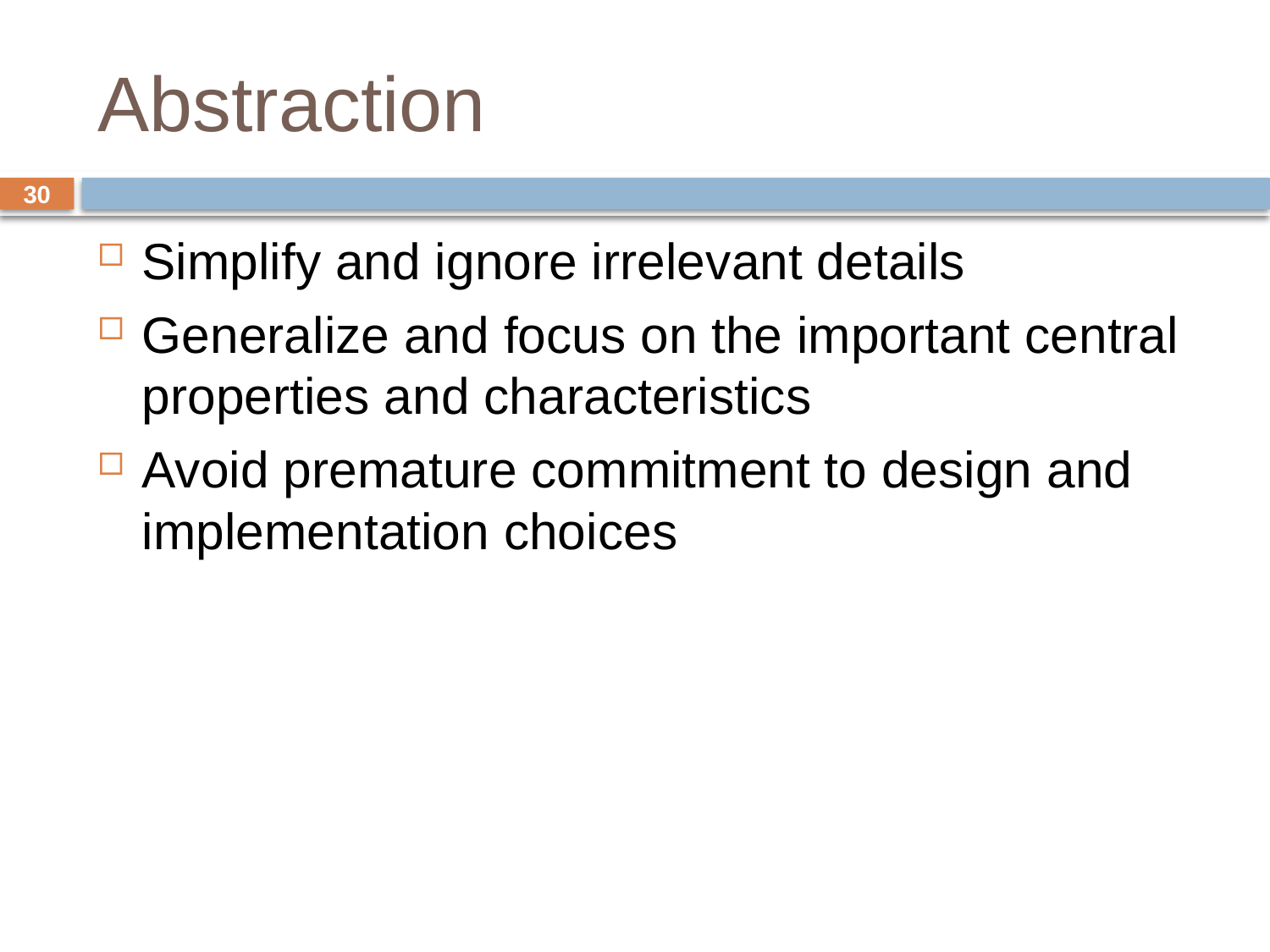

# Abstraction
30
Simplify and ignore irrelevant details
Generalize and focus on the important central properties and characteristics
Avoid premature commitment to design and implementation choices